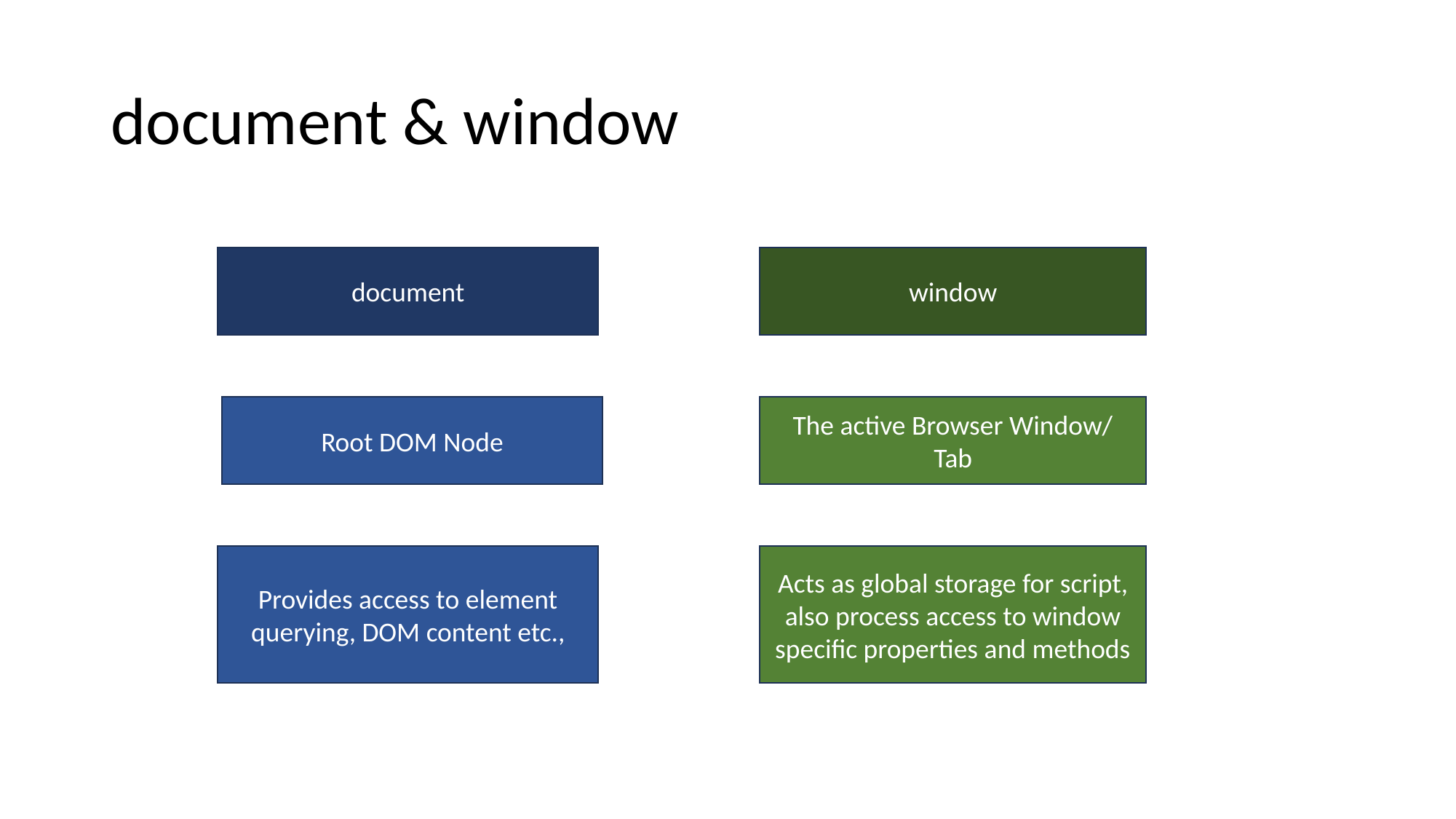

# document & window
document
window
The active Browser Window/ Tab
Root DOM Node
Provides access to element querying, DOM content etc.,
Acts as global storage for script, also process access to window specific properties and methods